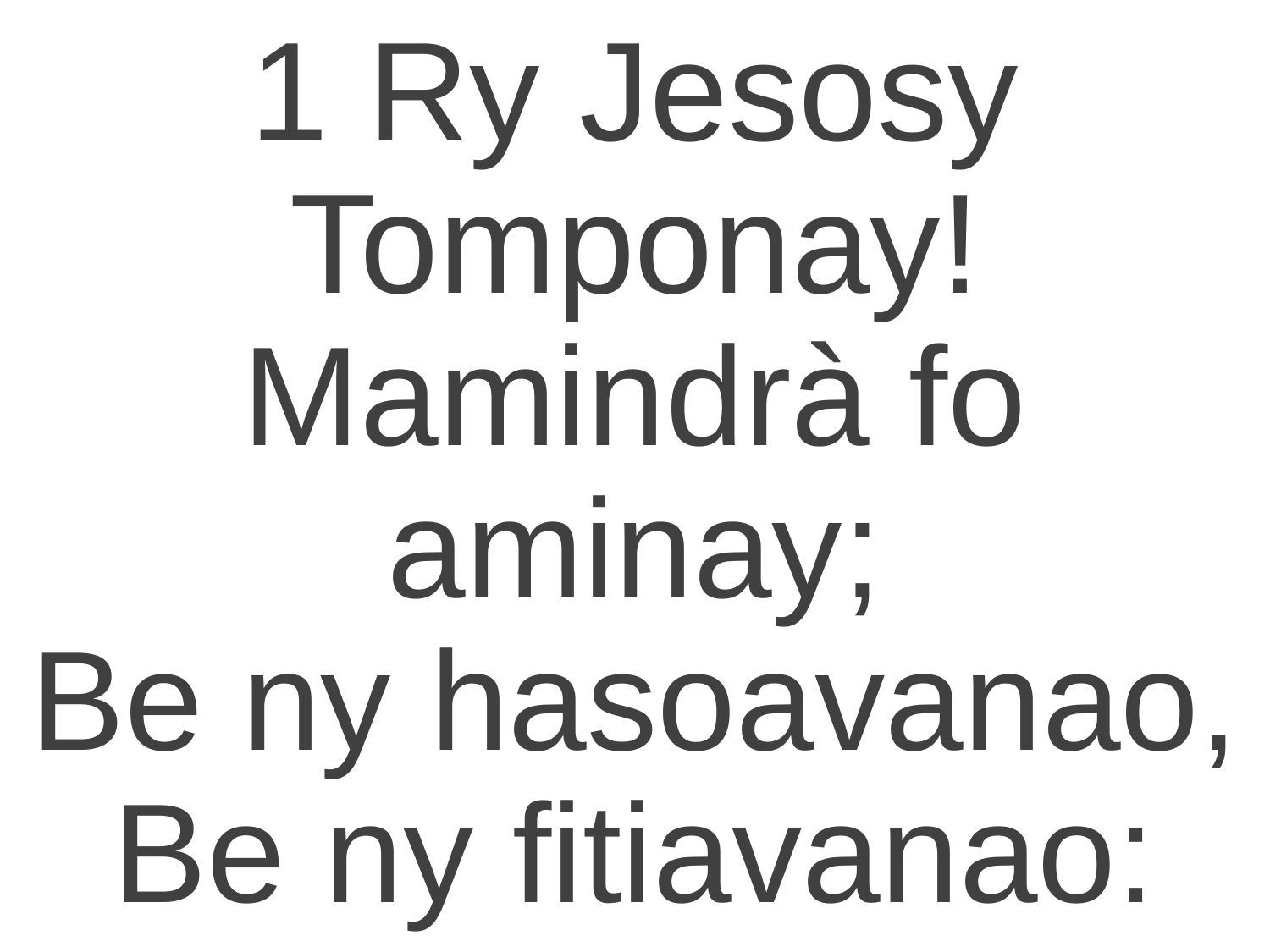

1 Ry Jesosy Tomponay!
Mamindrà fo aminay;
Be ny hasoavanao,
Be ny fitiavanao: